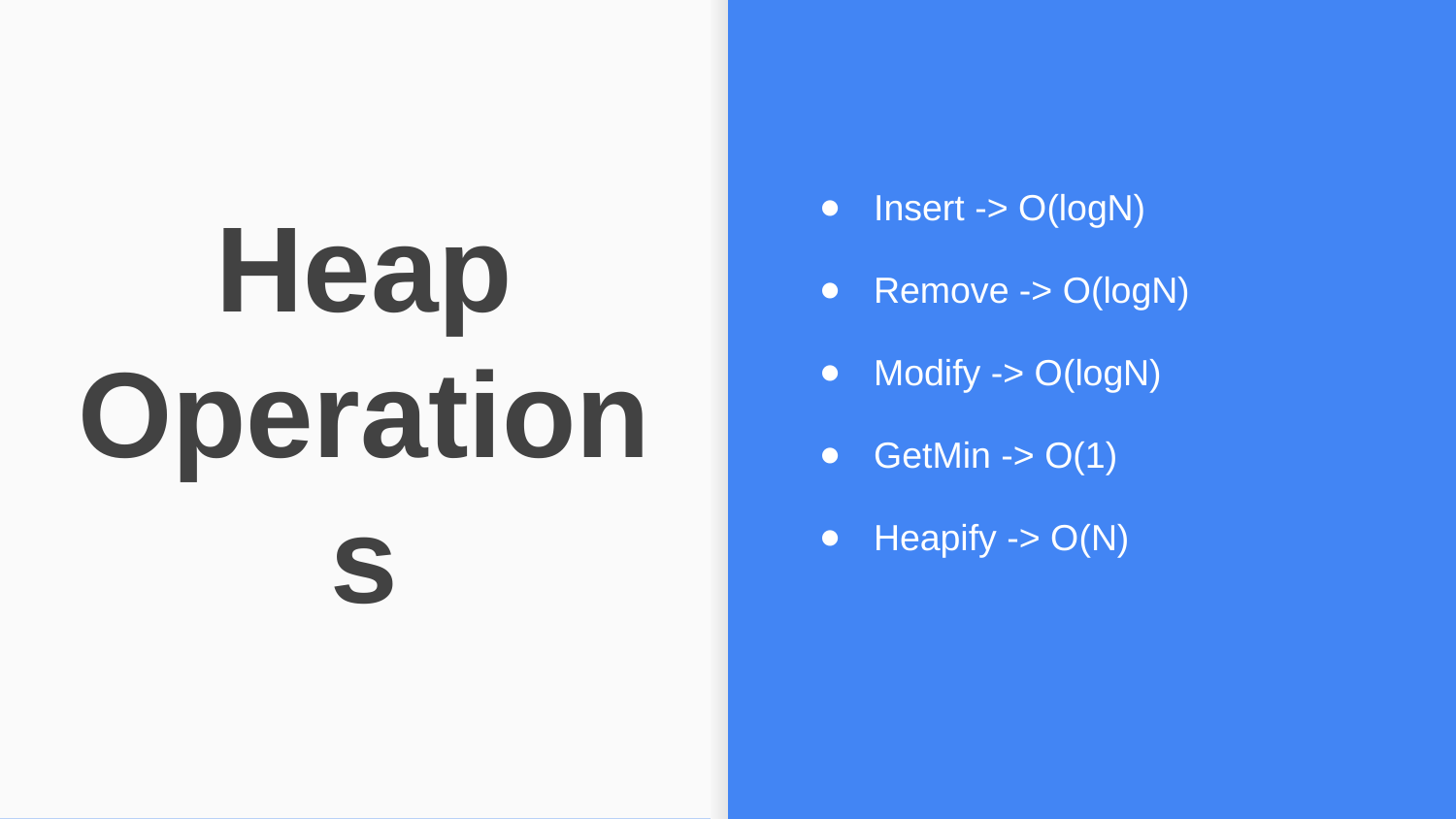

Insert -> O(logN)
Remove -> O(logN)
Modify -> O(logN)
GetMin -> O(1)
Heapify -> O(N)

# Heap Operations